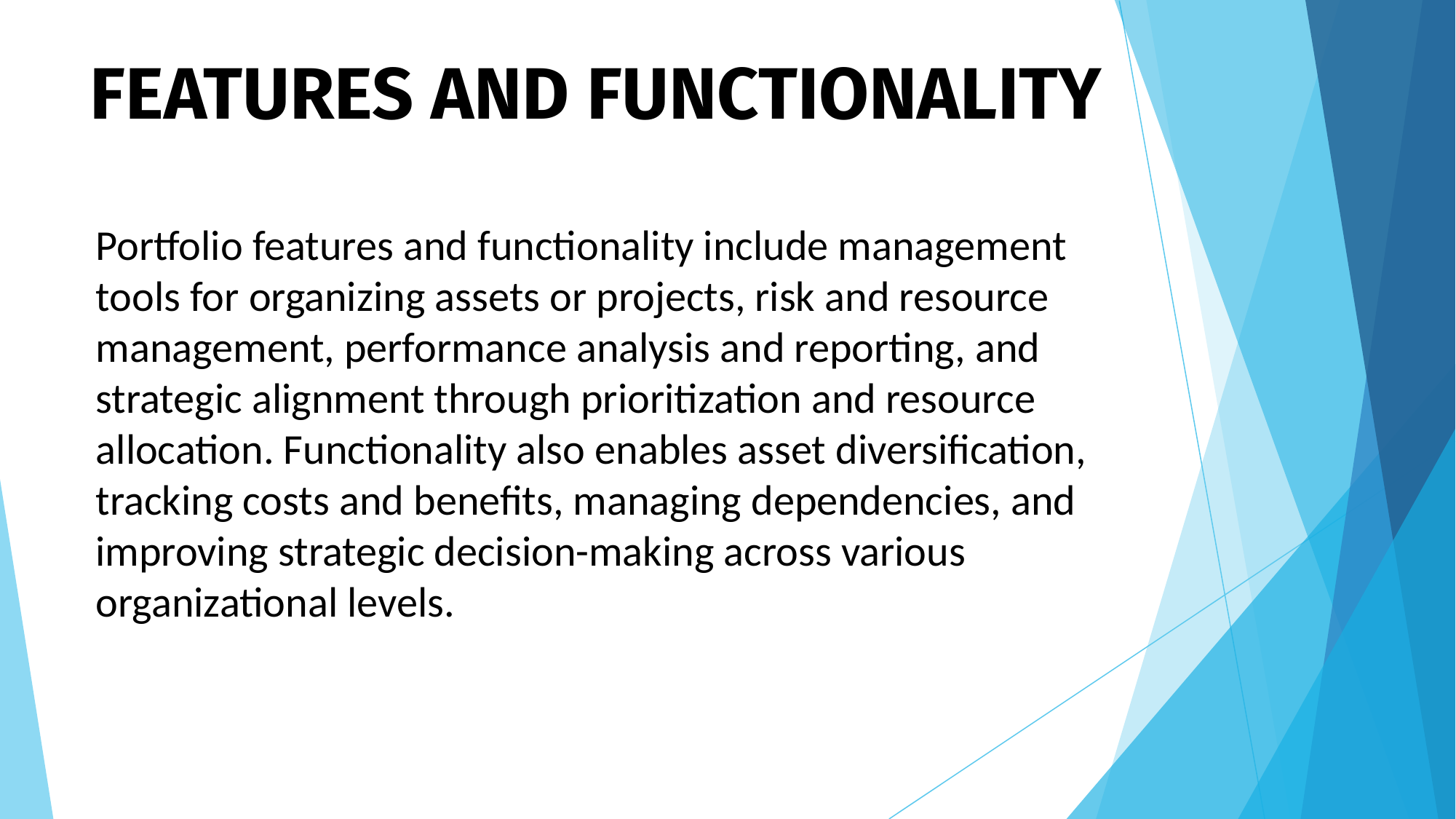

# FEATURES AND FUNCTIONALITY
Portfolio features and functionality include management tools for organizing assets or projects, risk and resource management, performance analysis and reporting, and strategic alignment through prioritization and resource allocation. Functionality also enables asset diversification, tracking costs and benefits, managing dependencies, and improving strategic decision-making across various organizational levels.